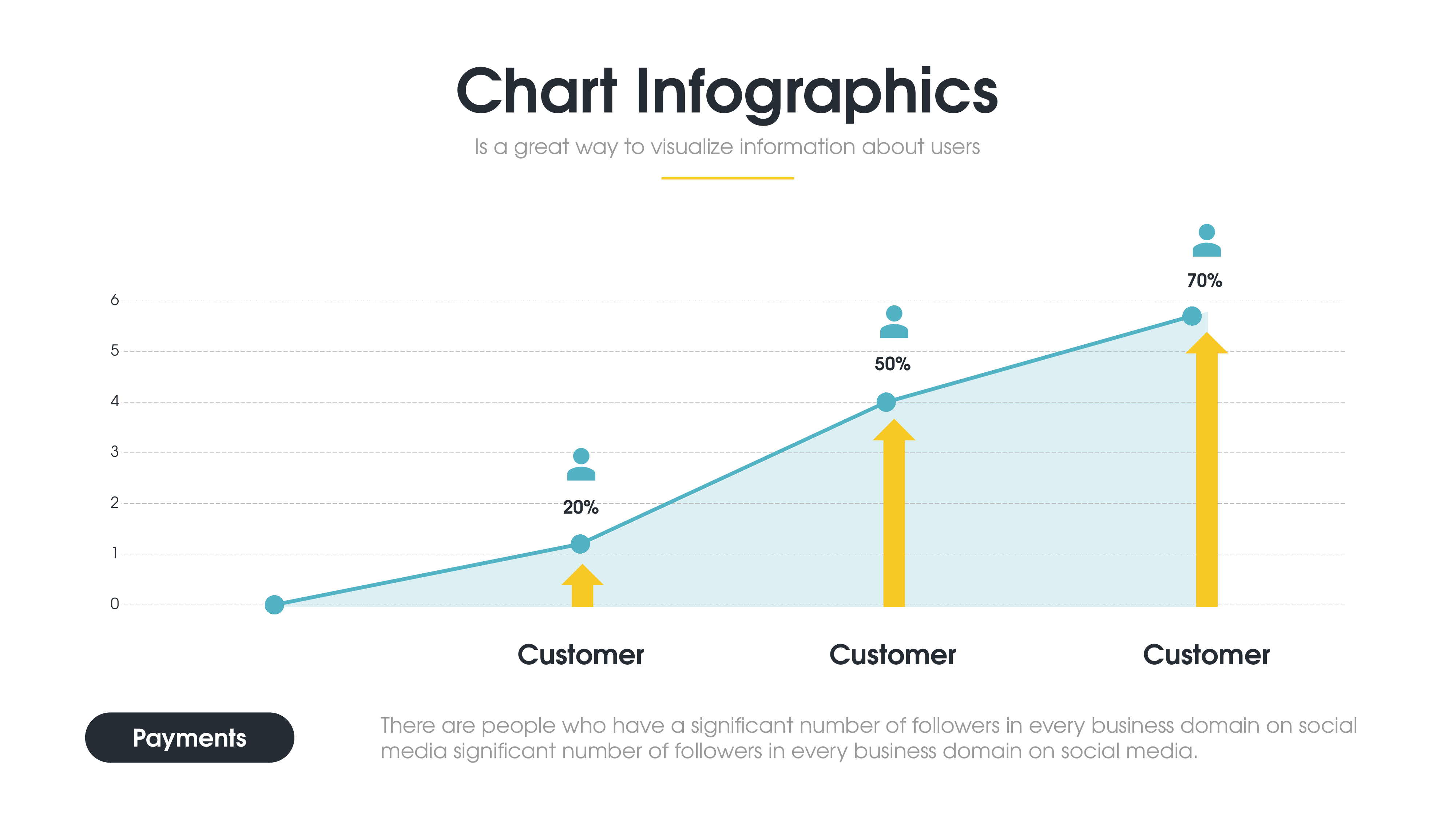

Chart Infographics
Is a great way to visualize information about users

70%

### Chart

| Category | Series 1 |
|---|---|
| Procurement | 0.0 |
| Services | 1.2 |
| Operations | 4.0 |
| Inbound | 5.7 |

50%

20%
Customer
Customer
Customer
There are people who have a significant number of followers in every business domain on social media significant number of followers in every business domain on social media.

Payments